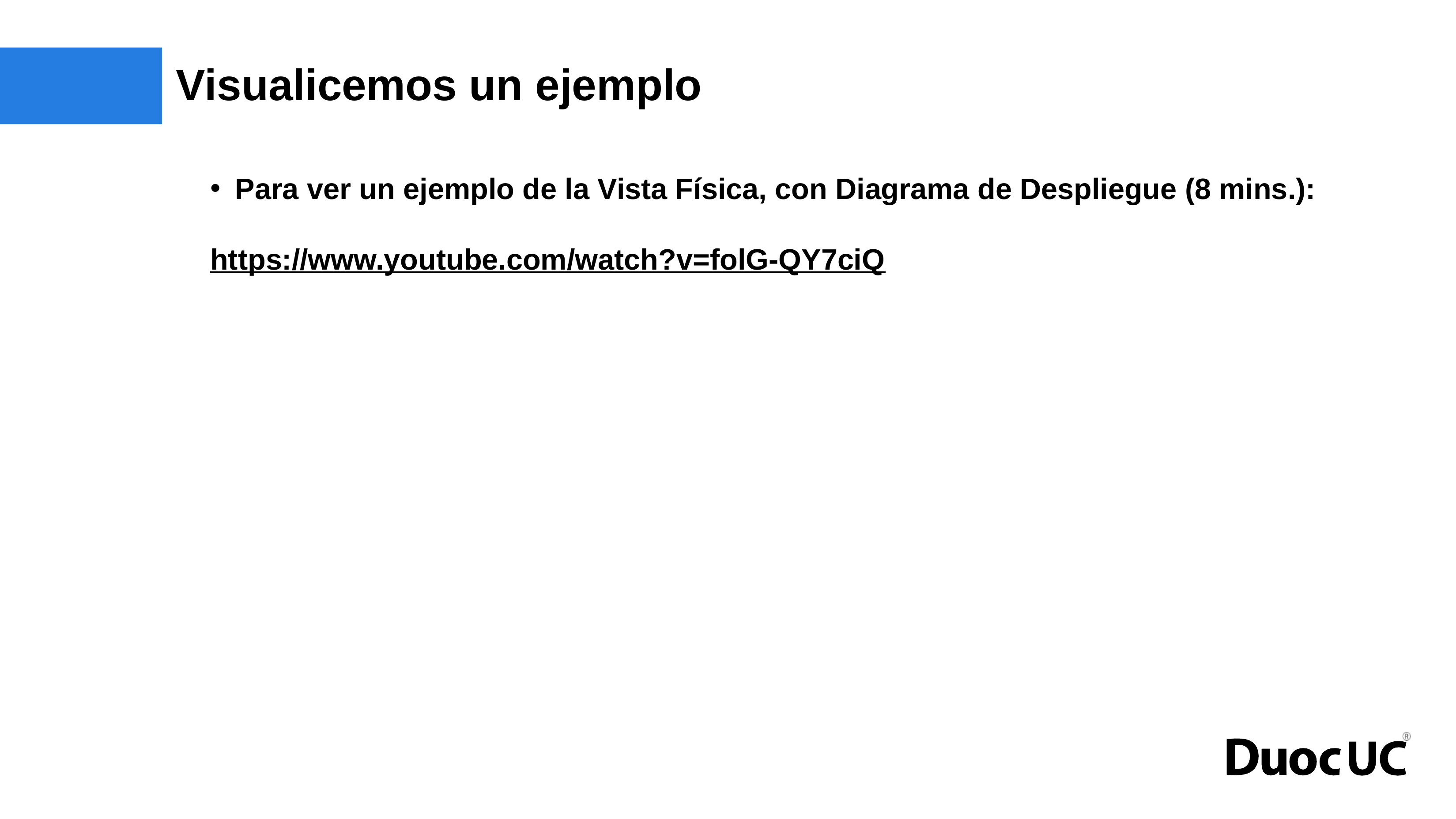

# Visualicemos un ejemplo
Para ver un ejemplo de la Vista Física, con Diagrama de Despliegue (8 mins.):

https://www.youtube.com/watch?v=folG-QY7ciQ